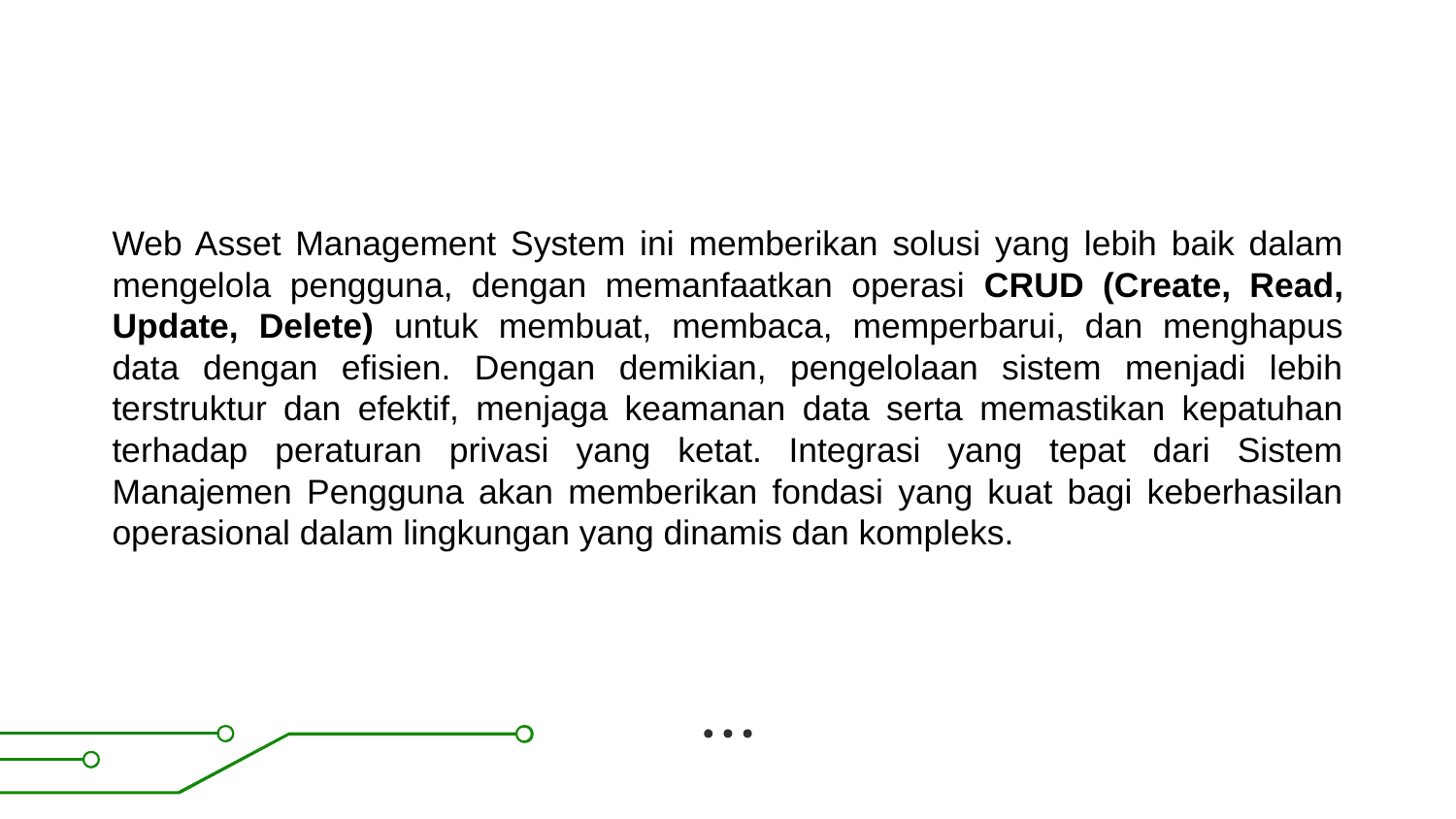

Web Asset Management System ini memberikan solusi yang lebih baik dalam mengelola pengguna, dengan memanfaatkan operasi CRUD (Create, Read, Update, Delete) untuk membuat, membaca, memperbarui, dan menghapus data dengan efisien. Dengan demikian, pengelolaan sistem menjadi lebih terstruktur dan efektif, menjaga keamanan data serta memastikan kepatuhan terhadap peraturan privasi yang ketat. Integrasi yang tepat dari Sistem Manajemen Pengguna akan memberikan fondasi yang kuat bagi keberhasilan operasional dalam lingkungan yang dinamis dan kompleks.